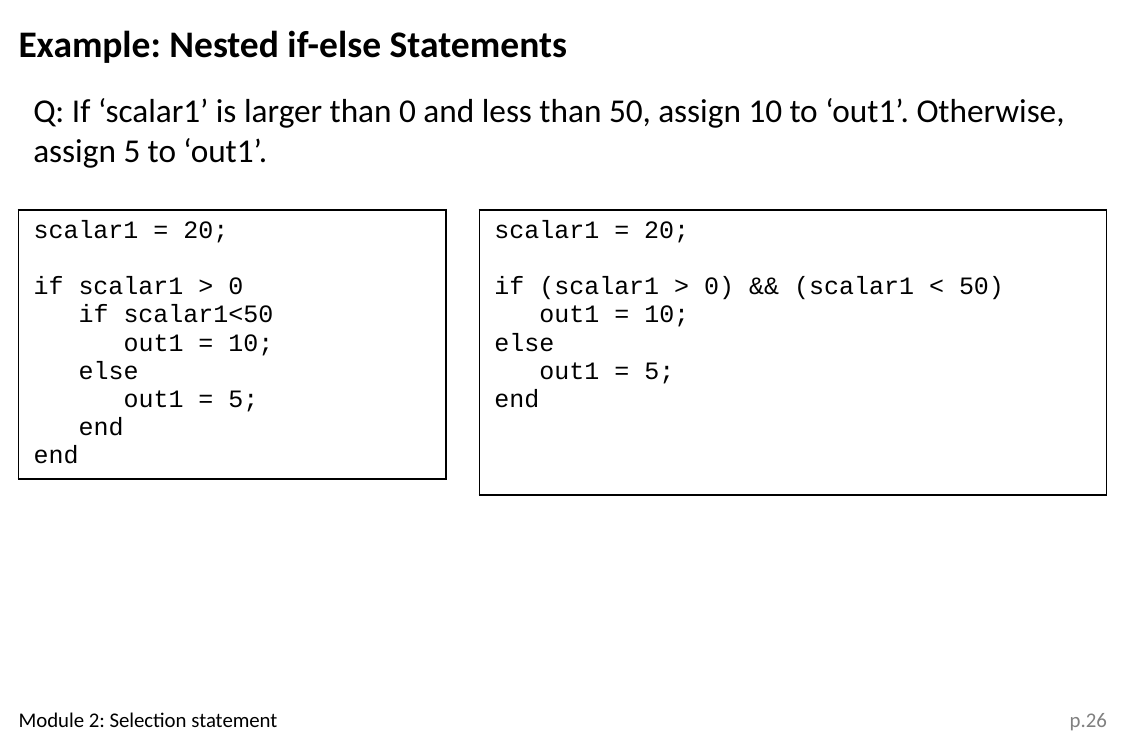

Example: Nested if-else Statements
Q: If ‘scalar1’ is larger than 0 and less than 50, assign 10 to ‘out1’. Otherwise, assign 5 to ‘out1’.

| scalar1 = 20; if scalar1 > 0 if scalar1<50 out1 = 10; else out1 = 5; end end |
| --- |
| scalar1 = 20; if (scalar1 > 0) && (scalar1 < 50) out1 = 10; else out1 = 5; end |
| --- |
Module 2: Selection statement
p.26